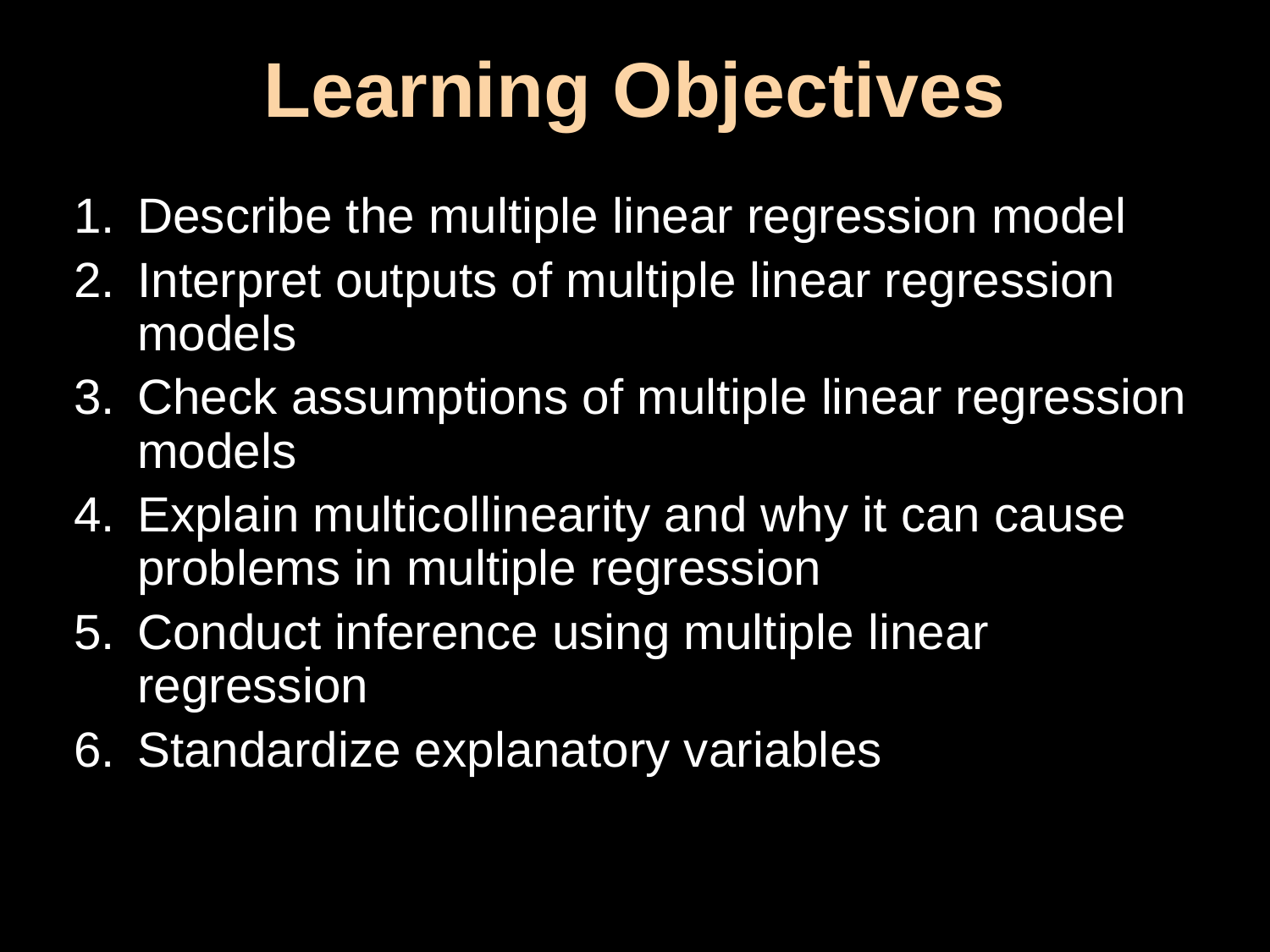

# Learning Objectives
Describe the multiple linear regression model
Interpret outputs of multiple linear regression models
Check assumptions of multiple linear regression models
Explain multicollinearity and why it can cause problems in multiple regression
Conduct inference using multiple linear regression
Standardize explanatory variables